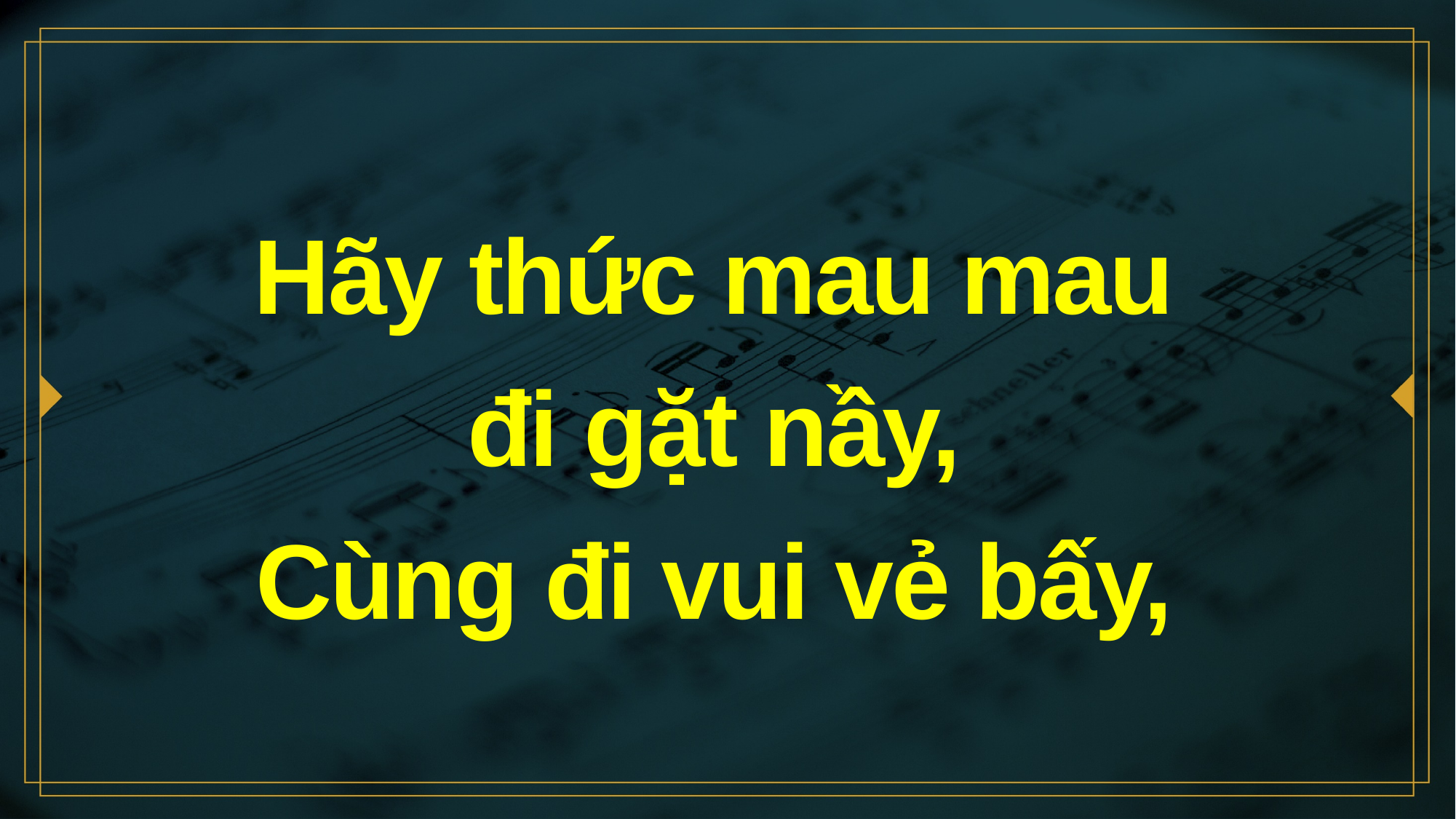

# Hãy thức mau mau đi gặt nầy, Cùng đi vui vẻ bấy,